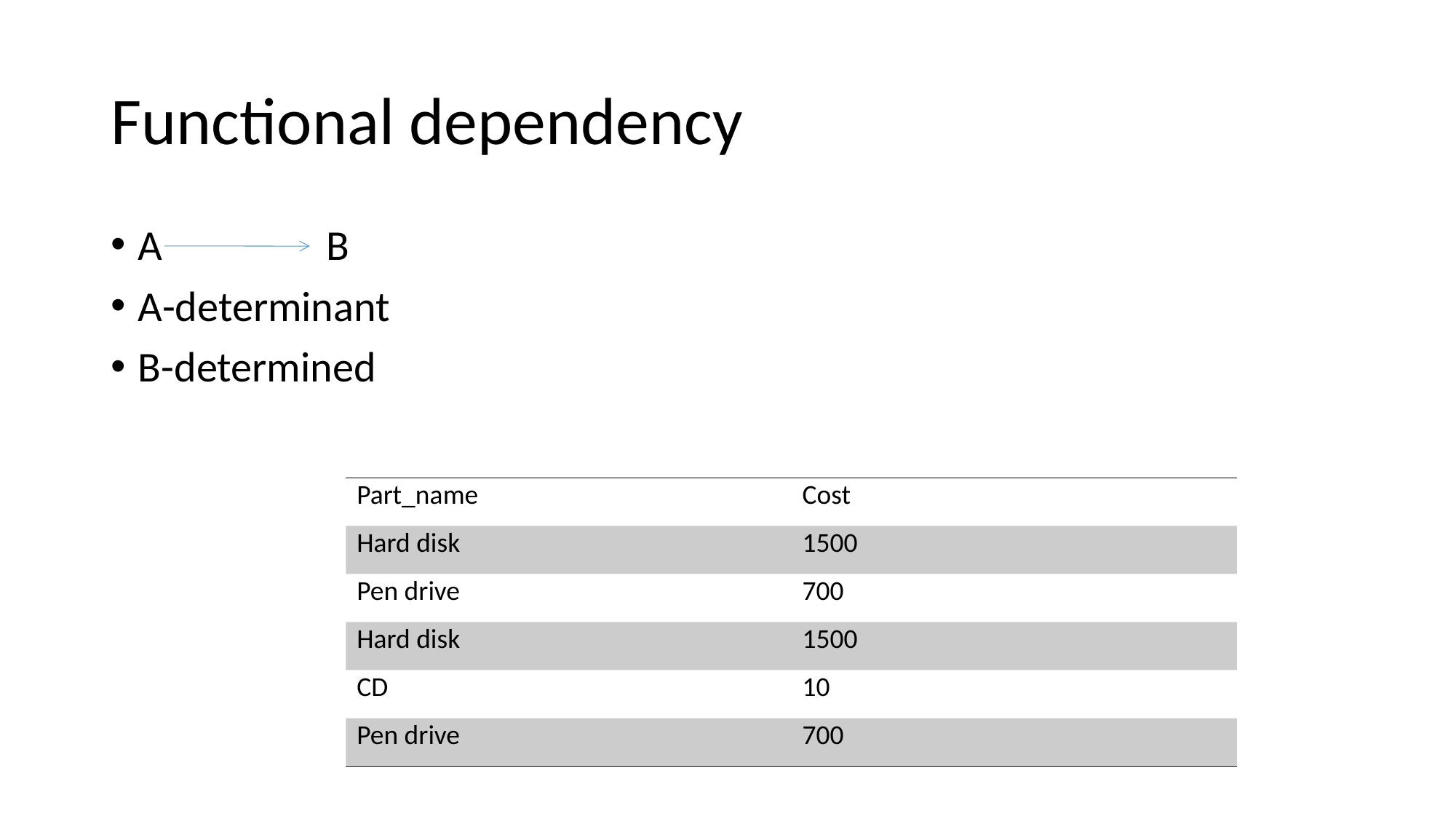

# Functional dependency
A                 B
A-determinant
B-determined

| Part\_name | Cost |
| --- | --- |
| Hard disk | 1500 |
| Pen drive | 700 |
| Hard disk | 1500 |
| CD | 10 |
| Pen drive | 700 |